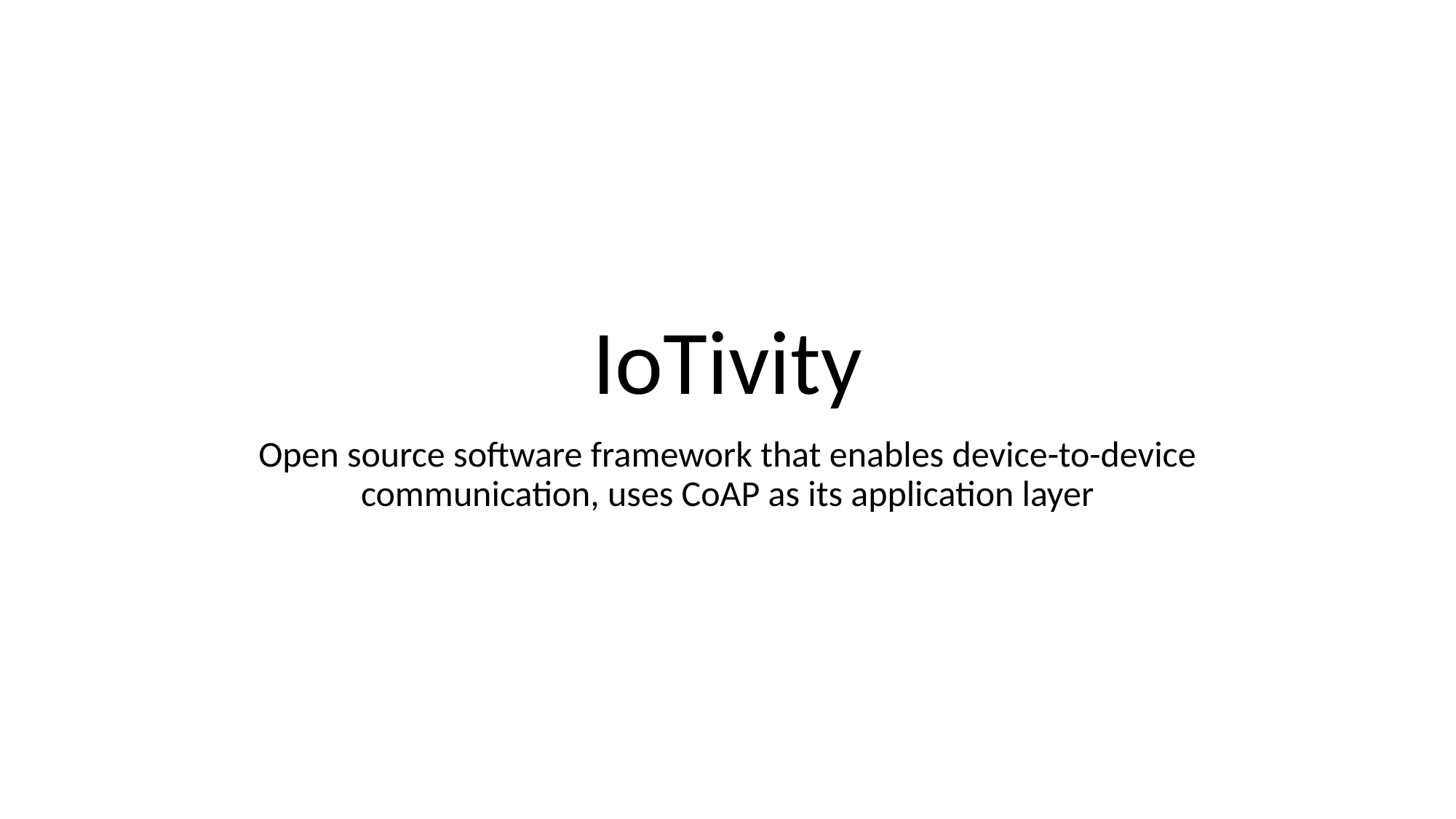

# IoTivity
Open source software framework that enables device-to-device communication, uses CoAP as its application layer